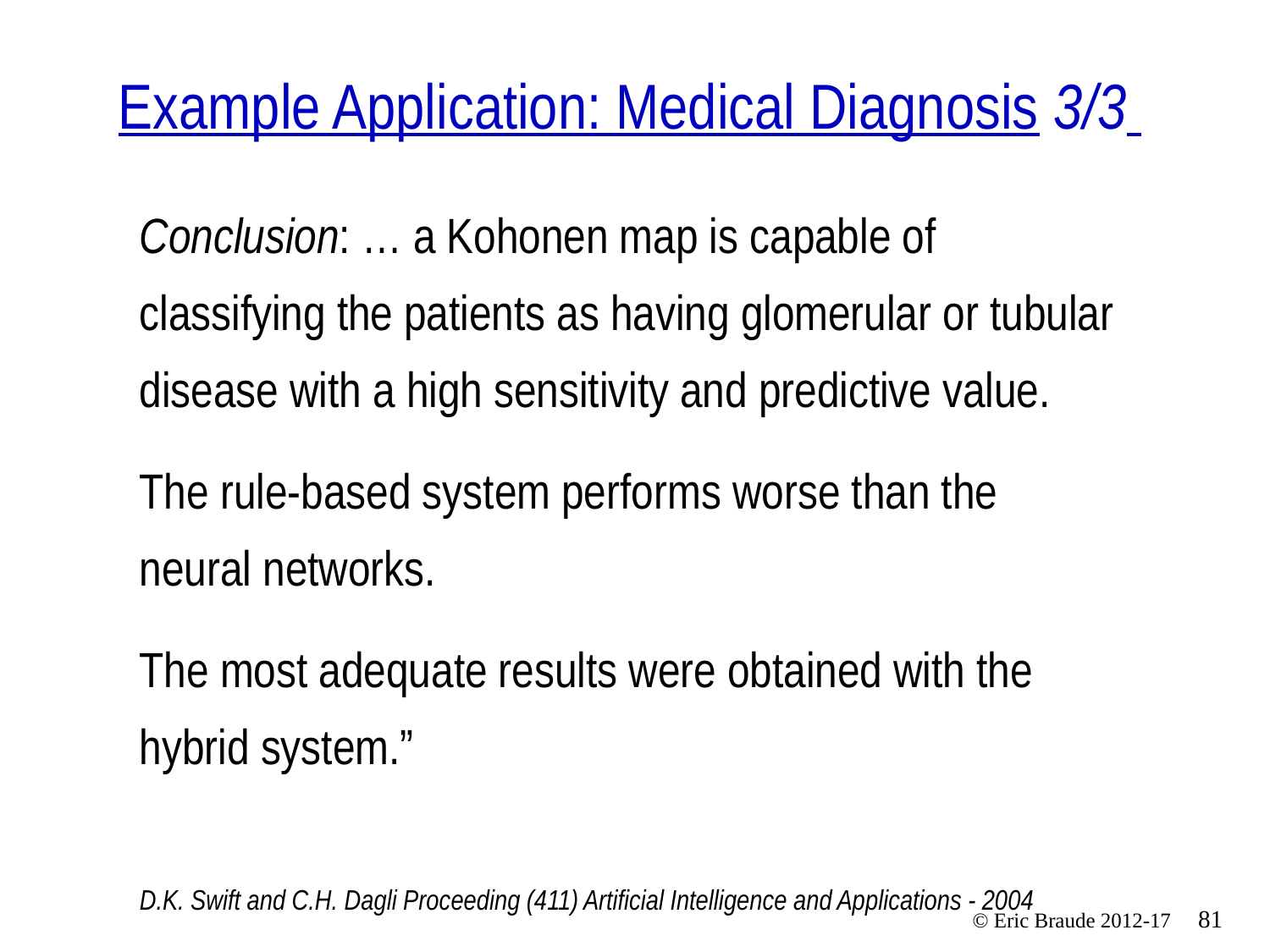

# Example Application: Medical Diagnosis 3/3
Conclusion: … a Kohonen map is capable of classifying the patients as having glomerular or tubular disease with a high sensitivity and predictive value.
The rule-based system performs worse than the neural networks.
The most adequate results were obtained with the hybrid system.”

D.K. Swift and C.H. Dagli Proceeding (411) Artificial Intelligence and Applications - 2004